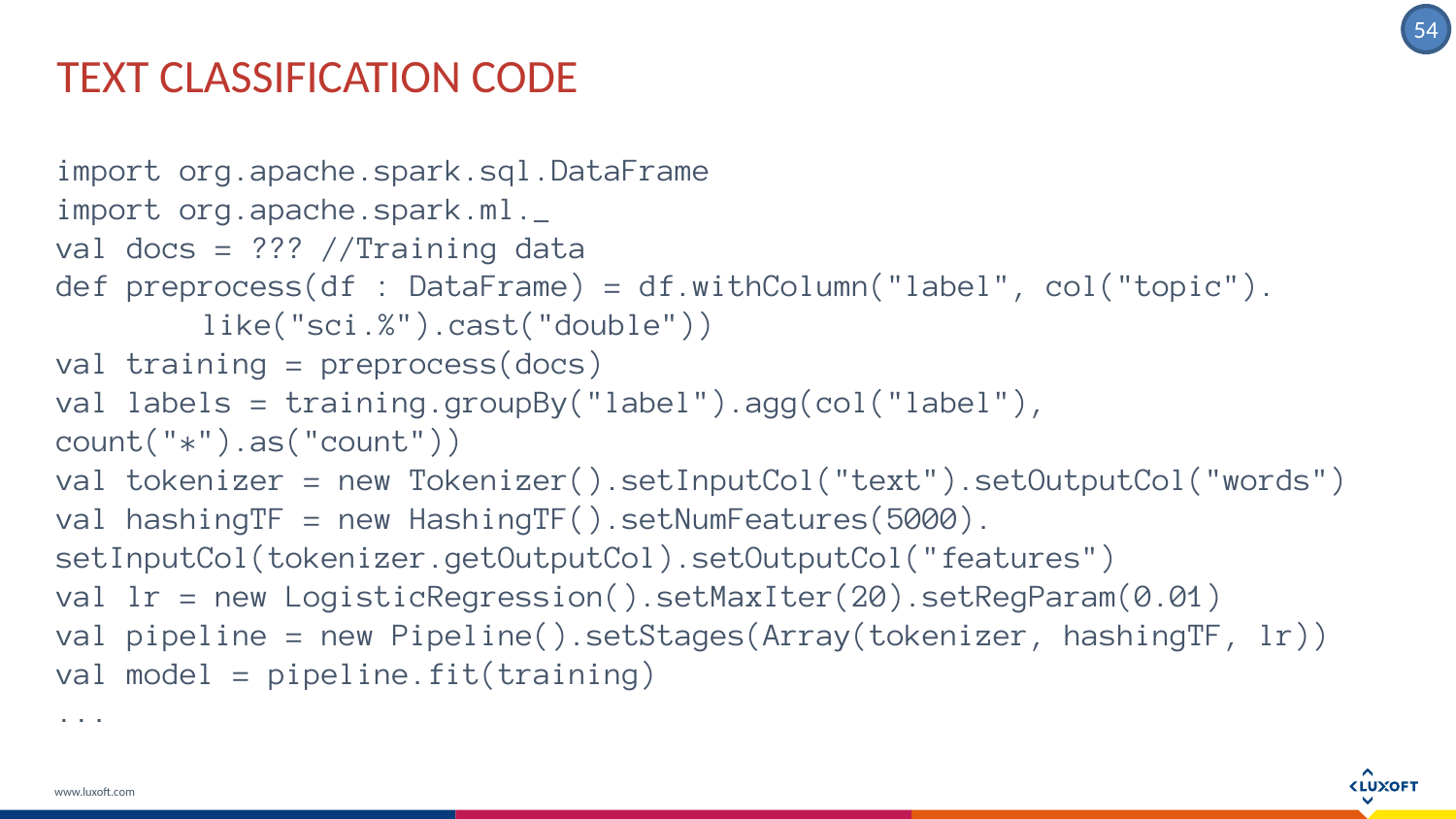

Text Classification Code
import org.apache.spark.sql.DataFrame
import org.apache.spark.ml._
val docs = ??? //Training data
def preprocess(df : DataFrame) = df.withColumn("label", col("topic").
	like("sci.%").cast("double"))
val training = preprocess(docs)
val labels = training.groupBy("label").agg(col("label"), count("*").as("count"))
val tokenizer = new Tokenizer().setInputCol("text").setOutputCol("words")
val hashingTF = new HashingTF().setNumFeatures(5000).	setInputCol(tokenizer.getOutputCol).setOutputCol("features")
val lr = new LogisticRegression().setMaxIter(20).setRegParam(0.01)
val pipeline = new Pipeline().setStages(Array(tokenizer, hashingTF, lr))
val model = pipeline.fit(training)
...